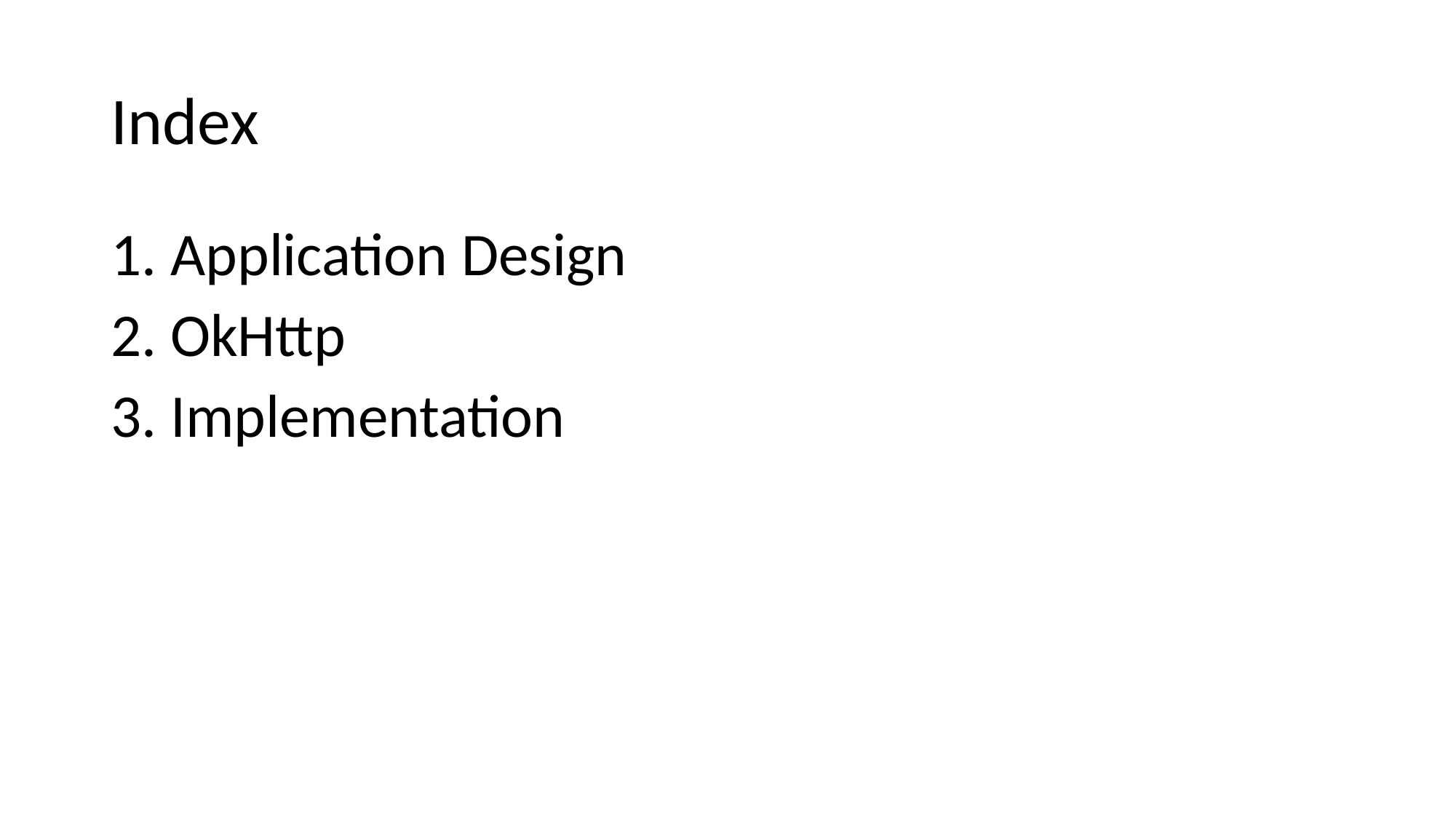

# Index
1. Application Design
2. OkHttp
3. Implementation